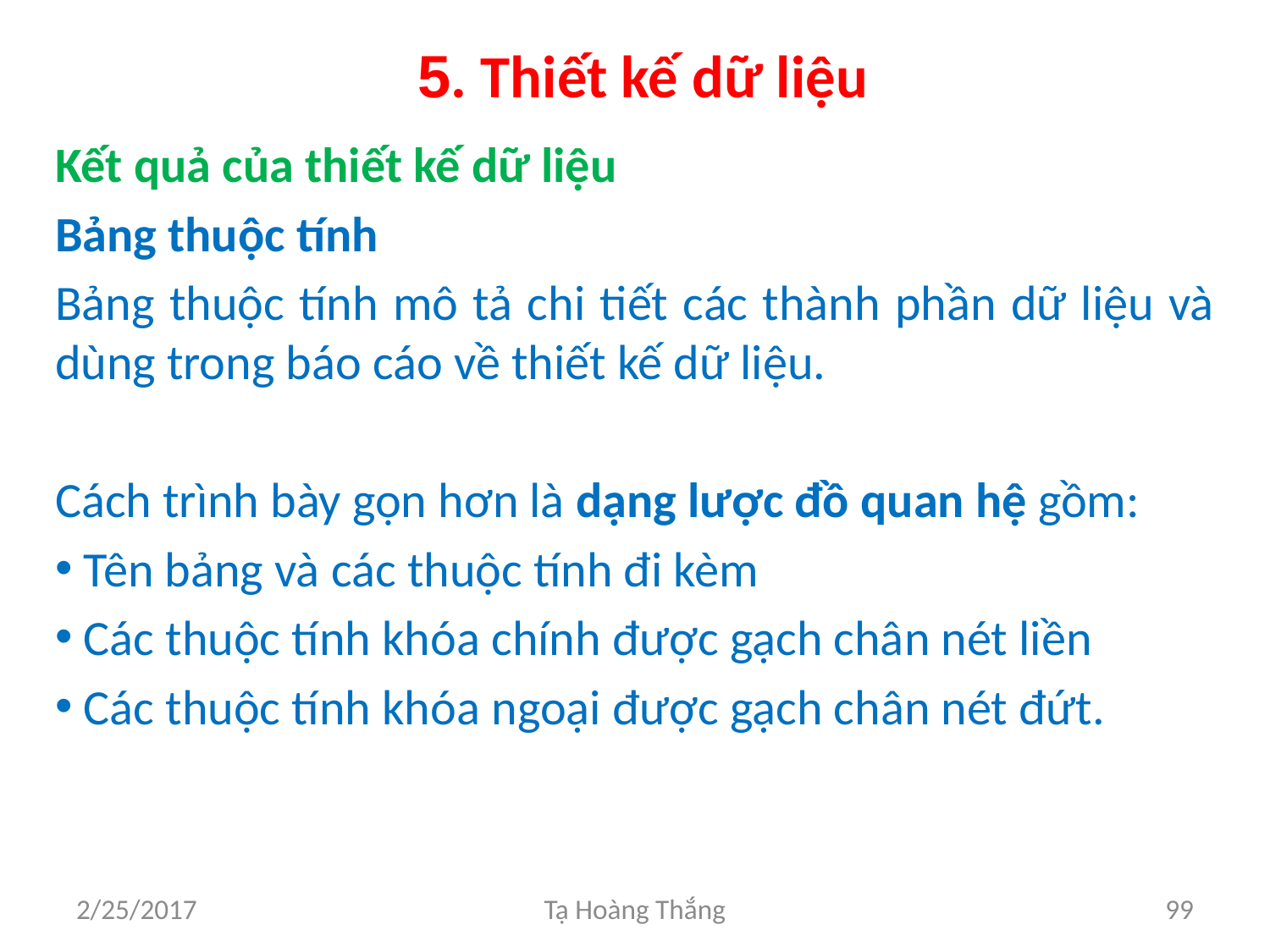

# 5. Thiết kế dữ liệu
Kết quả của thiết kế dữ liệu
Bảng thuộc tính
Bảng thuộc tính mô tả chi tiết các thành phần dữ liệu và dùng trong báo cáo về thiết kế dữ liệu.

Cách trình bày gọn hơn là dạng lược đồ quan hệ gồm:
 Tên bảng và các thuộc tính đi kèm
 Các thuộc tính khóa chính được gạch chân nét liền
 Các thuộc tính khóa ngoại được gạch chân nét đứt.

2/25/2017
Tạ Hoàng Thắng
99